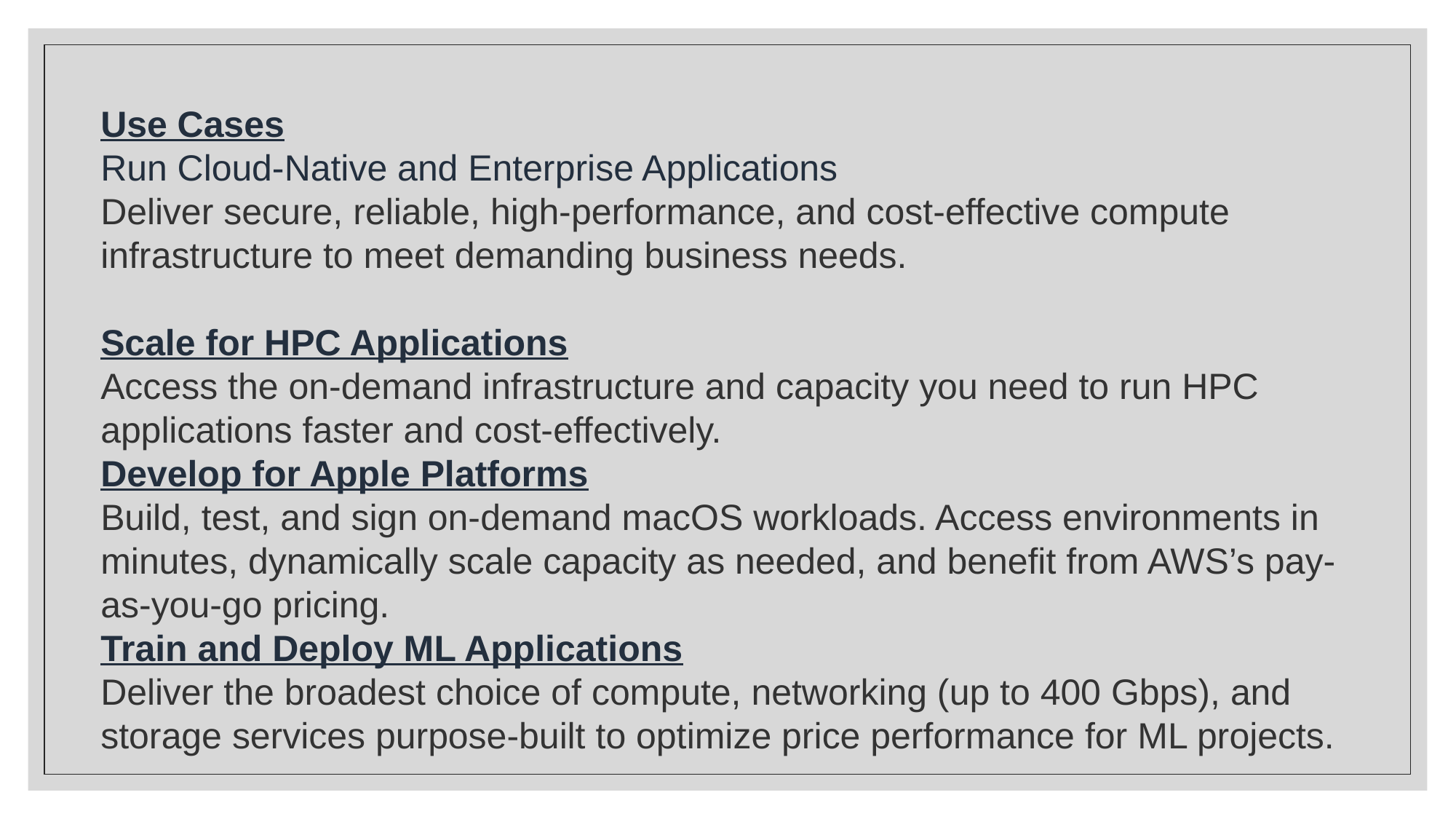

Use Cases
Run Cloud-Native and Enterprise Applications
Deliver secure, reliable, high-performance, and cost-effective compute infrastructure to meet demanding business needs.
Scale for HPC Applications
Access the on-demand infrastructure and capacity you need to run HPC applications faster and cost-effectively.
Develop for Apple Platforms
Build, test, and sign on-demand macOS workloads. Access environments in minutes, dynamically scale capacity as needed, and benefit from AWS’s pay-as-you-go pricing.
Train and Deploy ML Applications
Deliver the broadest choice of compute, networking (up to 400 Gbps), and storage services purpose-built to optimize price performance for ML projects.